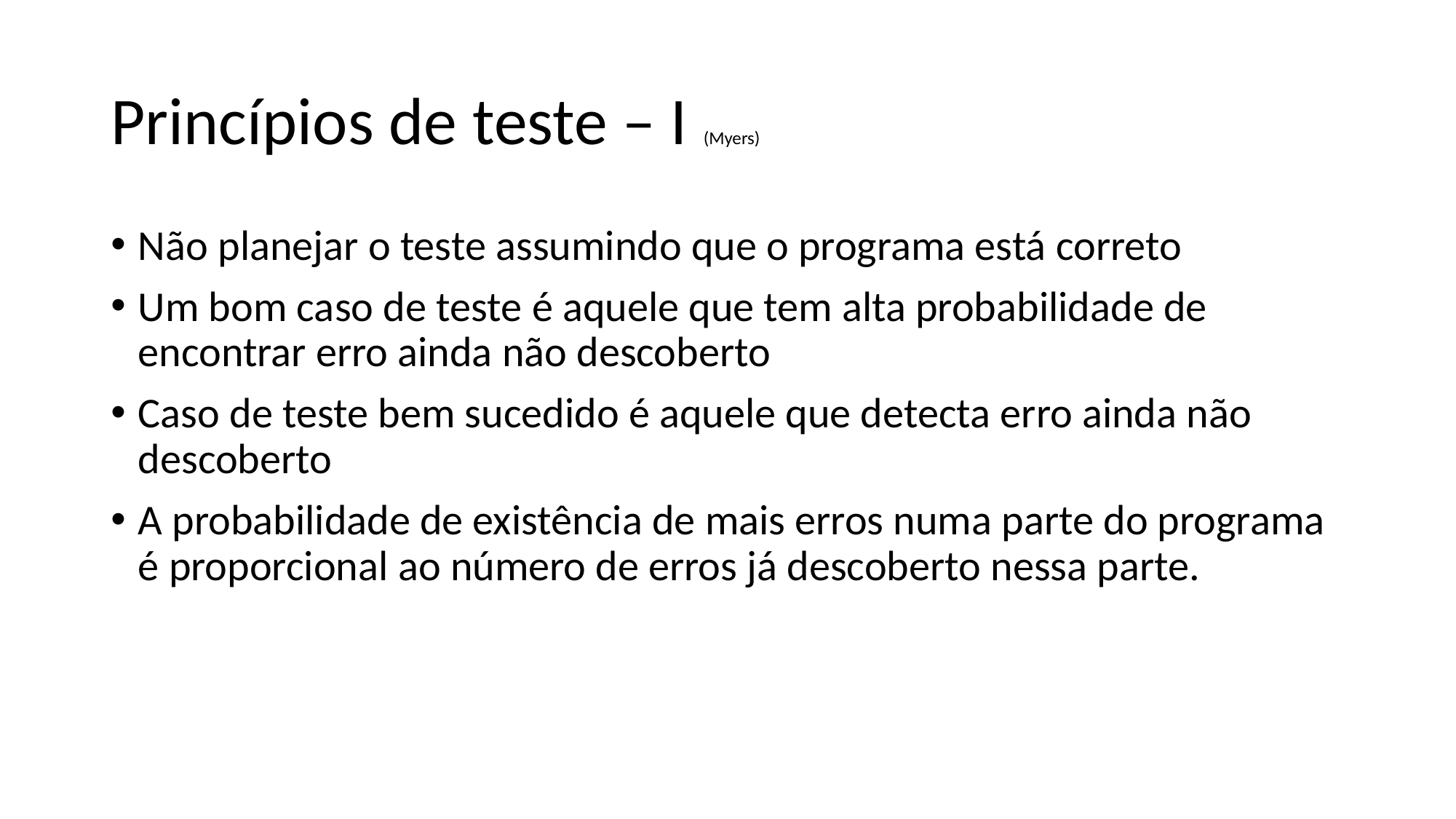

# Princípios de teste – I (Myers)
Não planejar o teste assumindo que o programa está correto
Um bom caso de teste é aquele que tem alta probabilidade de encontrar erro ainda não descoberto
Caso de teste bem sucedido é aquele que detecta erro ainda não descoberto
A probabilidade de existência de mais erros numa parte do programa é proporcional ao número de erros já descoberto nessa parte.